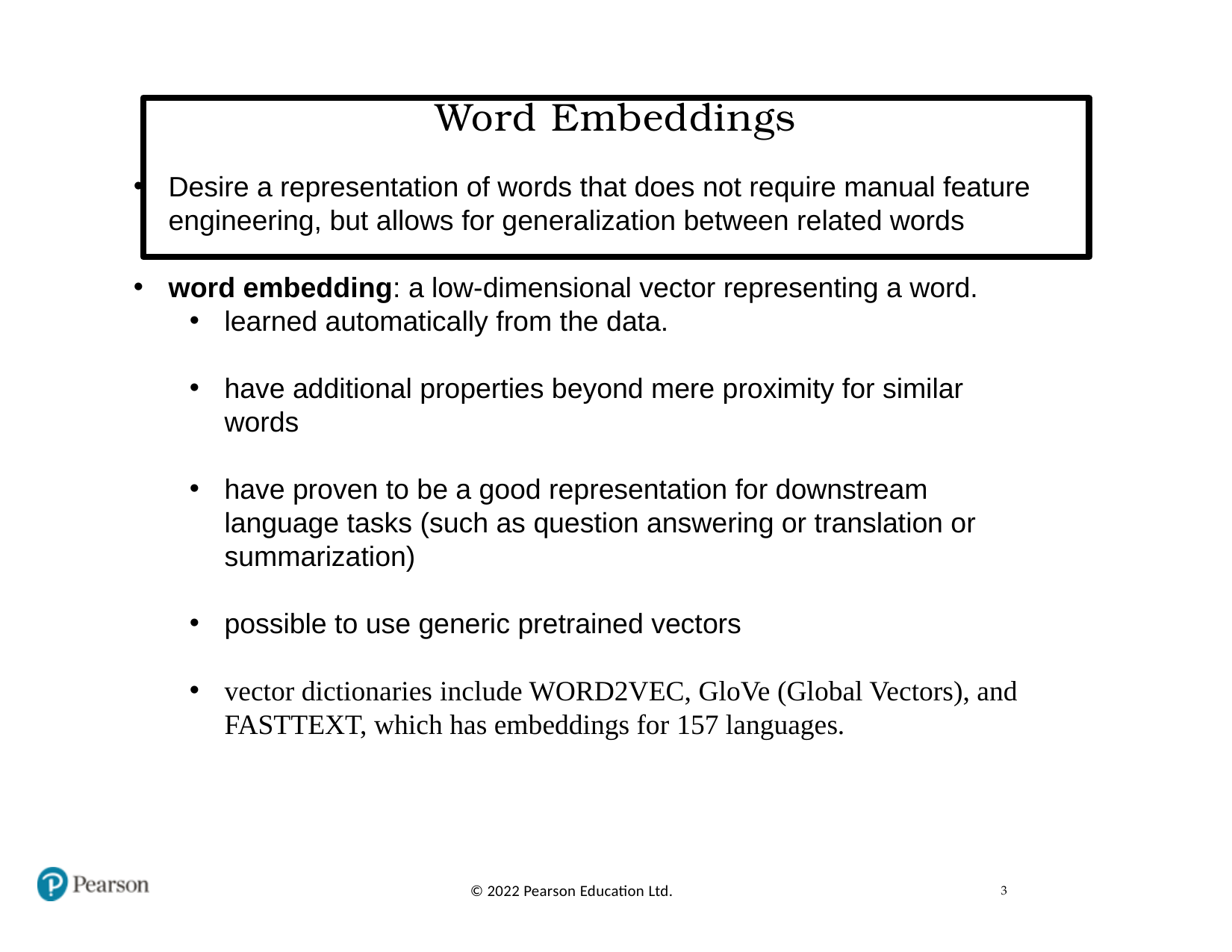

# Word Embeddings
Desire a representation of words that does not require manual feature engineering, but allows for generalization between related words

word embedding: a low-dimensional vector representing a word.
learned automatically from the data.

have additional properties beyond mere proximity for similar words

have proven to be a good representation for downstream language tasks (such as question answering or translation or summarization)

possible to use generic pretrained vectors

vector dictionaries include WORD2VEC, GloVe (Global Vectors), and FASTTEXT, which has embeddings for 157 languages.

3